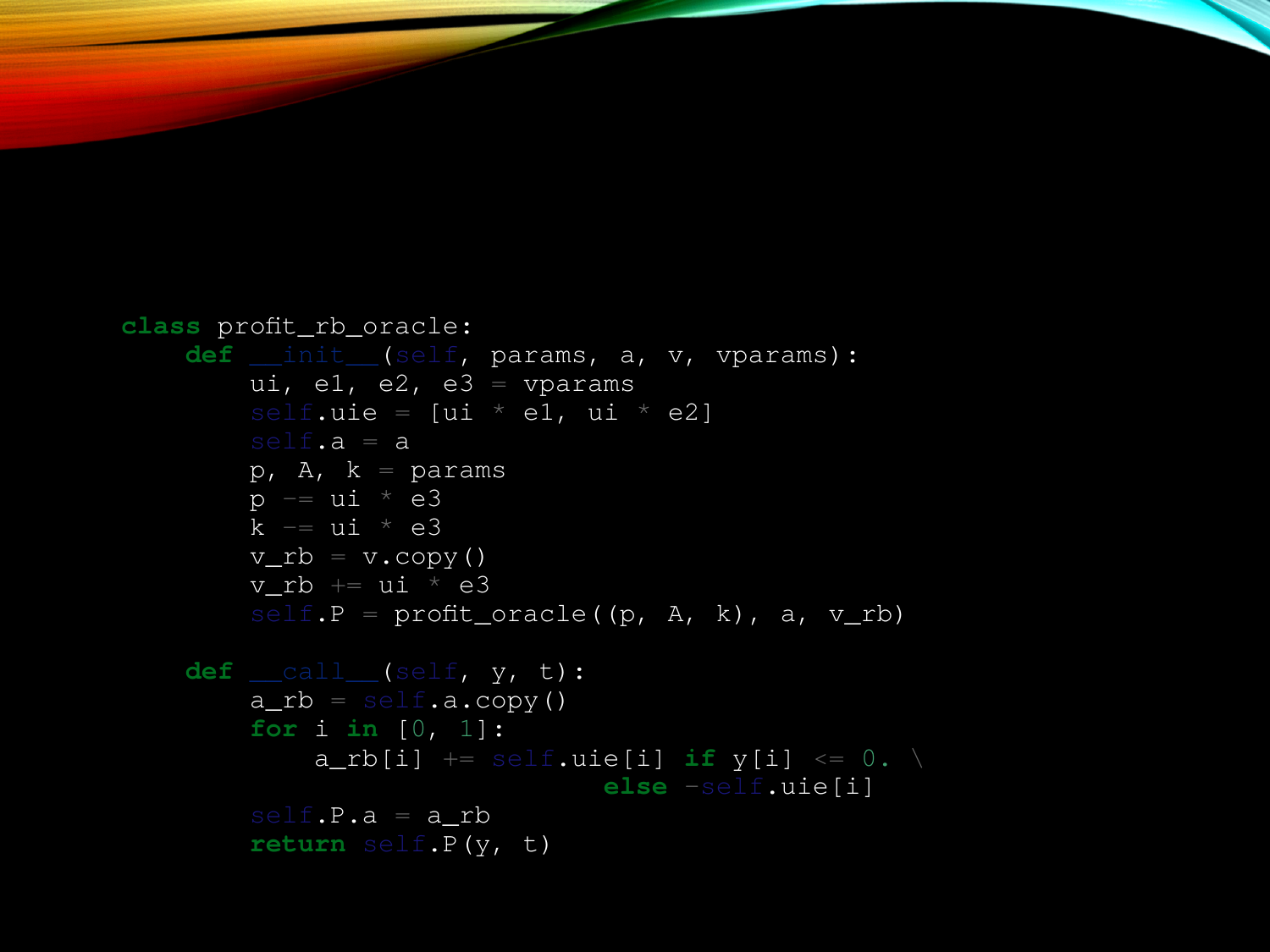

class profit_rb_oracle:
    def __init__(self, params, a, v, vparams):
        ui, e1, e2, e3 = vparams
        self.uie = [ui * e1, ui * e2]
        self.a = a
        p, A, k = params
        p -= ui * e3
        k -= ui * e3
        v_rb = v.copy()
        v_rb += ui * e3
        self.P = profit_oracle((p, A, k), a, v_rb)
    def __call__(self, y, t):
        a_rb = self.a.copy()
        for i in [0, 1]:
            a_rb[i] += self.uie[i] if y[i] <= 0. \
                              else -self.uie[i]
        self.P.a = a_rb
        return self.P(y, t)